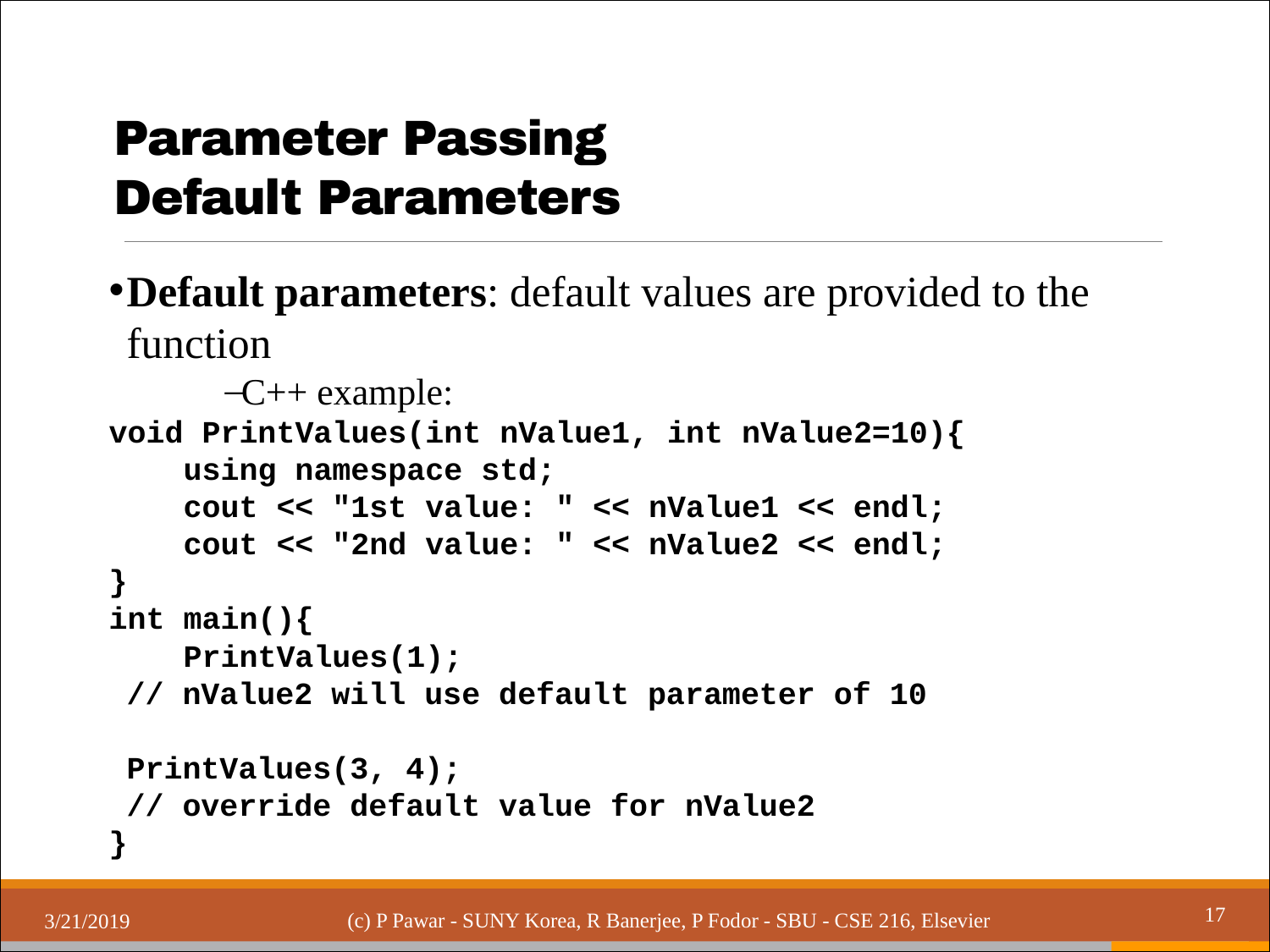

# Parameter Passing Default Parameters
Default parameters: default values are provided to the function
C++ example:
void PrintValues(int nValue1, int nValue2=10){
    using namespace std;
    cout << "1st value: " << nValue1 << endl;
    cout << "2nd value: " << nValue2 << endl;
}
int main(){
    PrintValues(1);
	// nValue2 will use default parameter of 10

	PrintValues(3, 4);
	// override default value for nValue2
}

(c) P Pawar - SUNY Korea, R Banerjee, P Fodor - SBU - CSE 216, Elsevier
3/21/2019
17